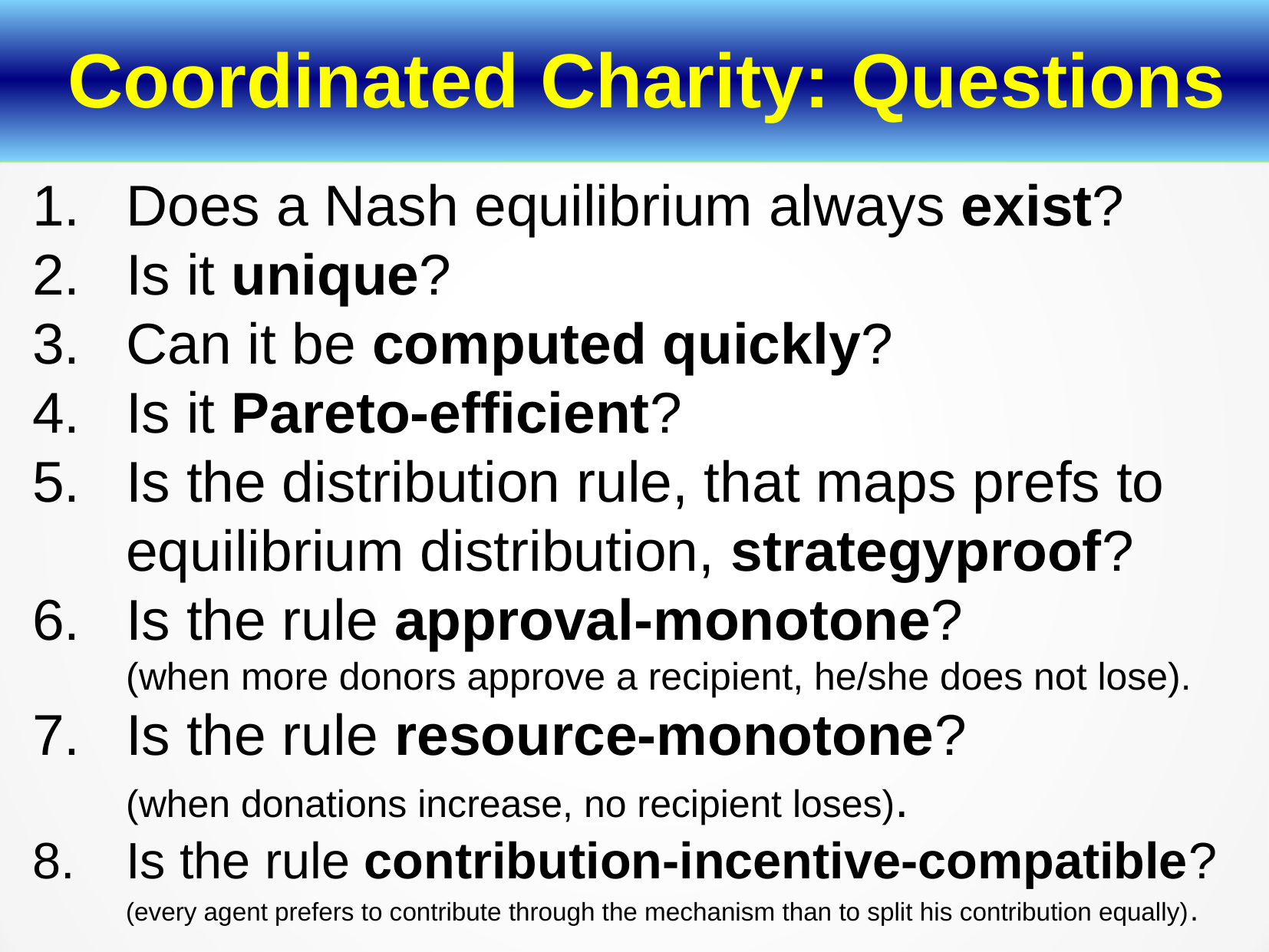

Coordinated Charity: Questions
Does a Nash equilibrium always exist?
Is it unique?
Can it be computed quickly?
Is it Pareto-efficient?
Is the distribution rule, that maps prefs to equilibrium distribution, strategyproof?
Is the rule approval-monotone?
(when more donors approve a recipient, he/she does not lose).
Is the rule resource-monotone?
(when donations increase, no recipient loses).
Is the rule contribution-incentive-compatible?
(every agent prefers to contribute through the mechanism than to split his contribution equally).